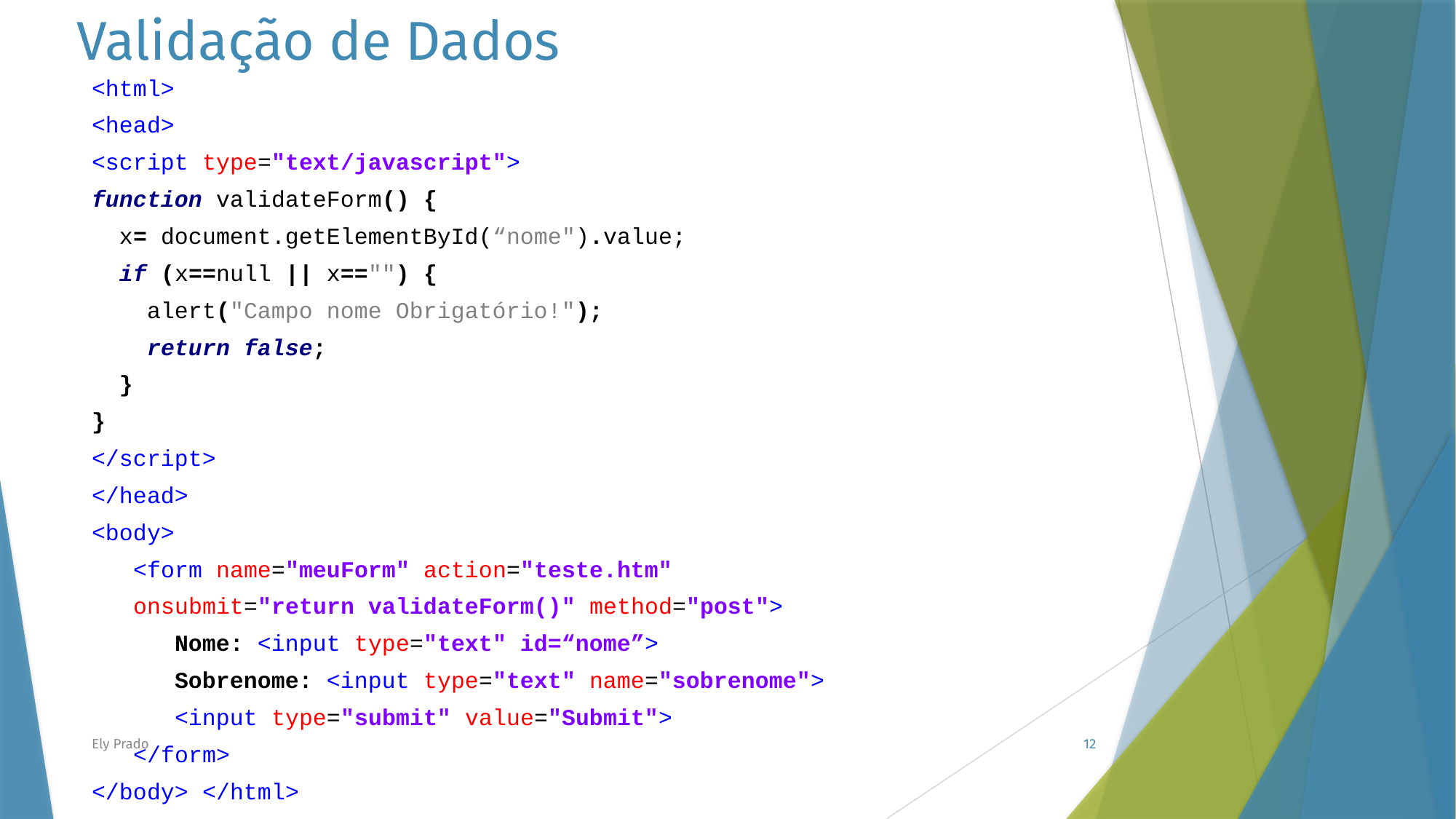

# Validação de Dados
<html>
<head>
<script type="text/javascript">
function validateForm() {
  x= document.getElementById(“nome").value;
  if (x==null || x=="") {
    alert("Campo nome Obrigatório!");
    return false;
  }
}
</script>
</head>
<body>
   <form name="meuForm" action="teste.htm"
   onsubmit="return validateForm()" method="post">
      Nome: <input type="text" id=“nome”>
      Sobrenome: <input type="text" name="sobrenome">
      <input type="submit" value="Submit">
   </form>
</body> </html>
Ely Prado
12